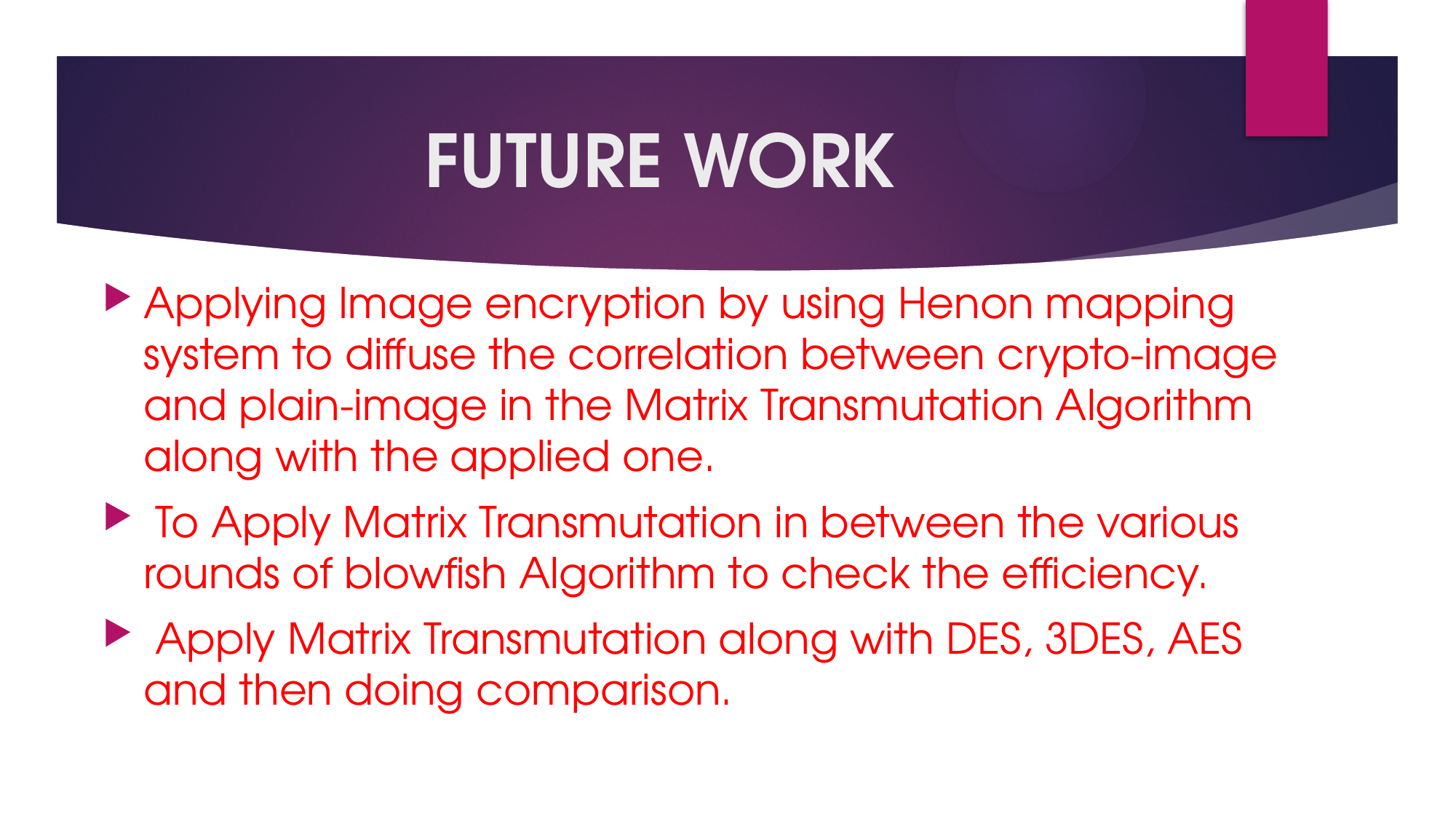

# FUTURE WORK
Applying Image encryption by using Henon mapping system to diffuse the correlation between crypto-image and plain-image in the Matrix Transmutation Algorithm along with the applied one.
 To Apply Matrix Transmutation in between the various rounds of blowfish Algorithm to check the efficiency.
 Apply Matrix Transmutation along with DES, 3DES, AES and then doing comparison.